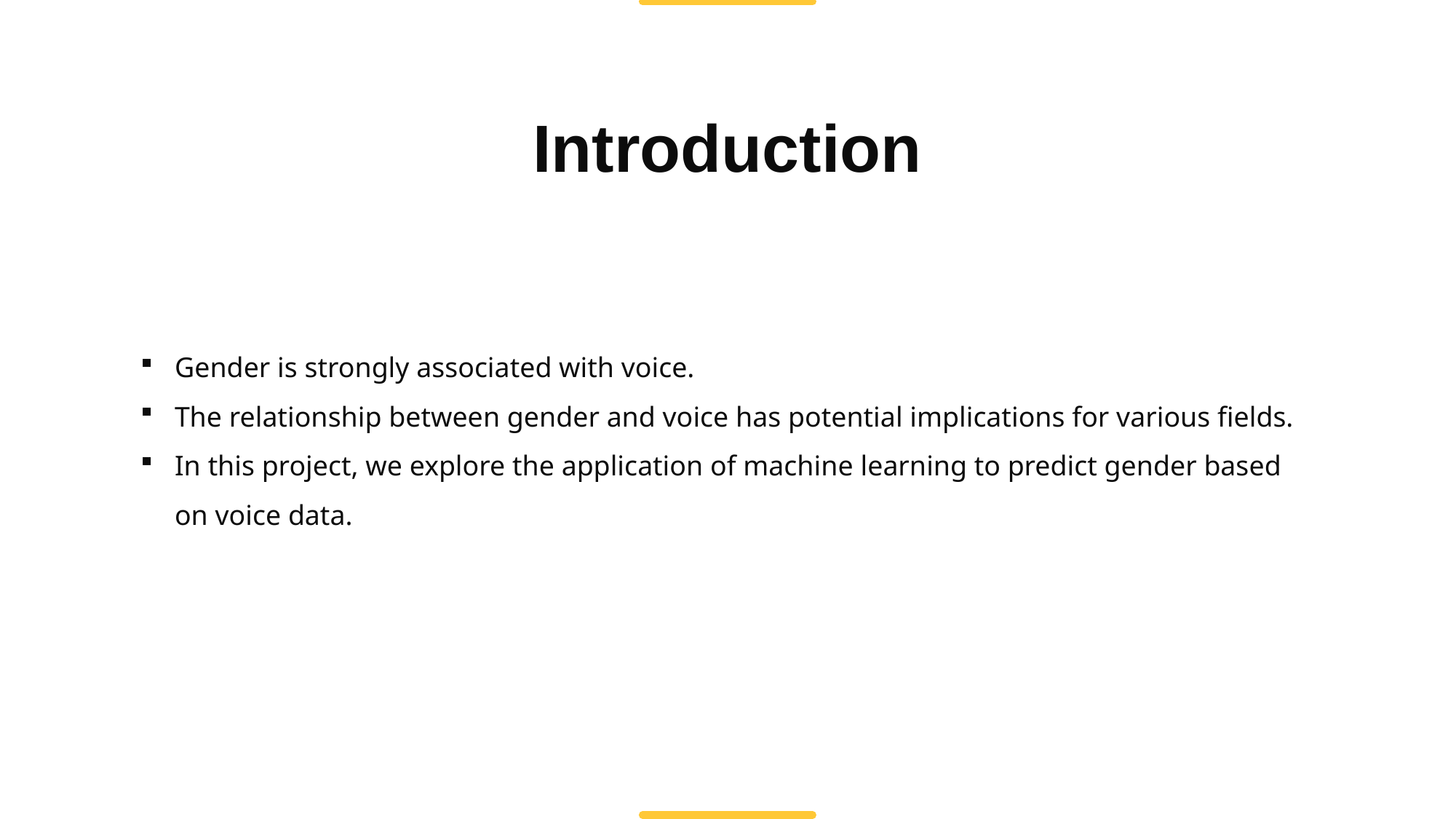

Introduction
Gender is strongly associated with voice.
The relationship between gender and voice has potential implications for various fields.
In this project, we explore the application of machine learning to predict gender based on voice data.

Write Something About Here